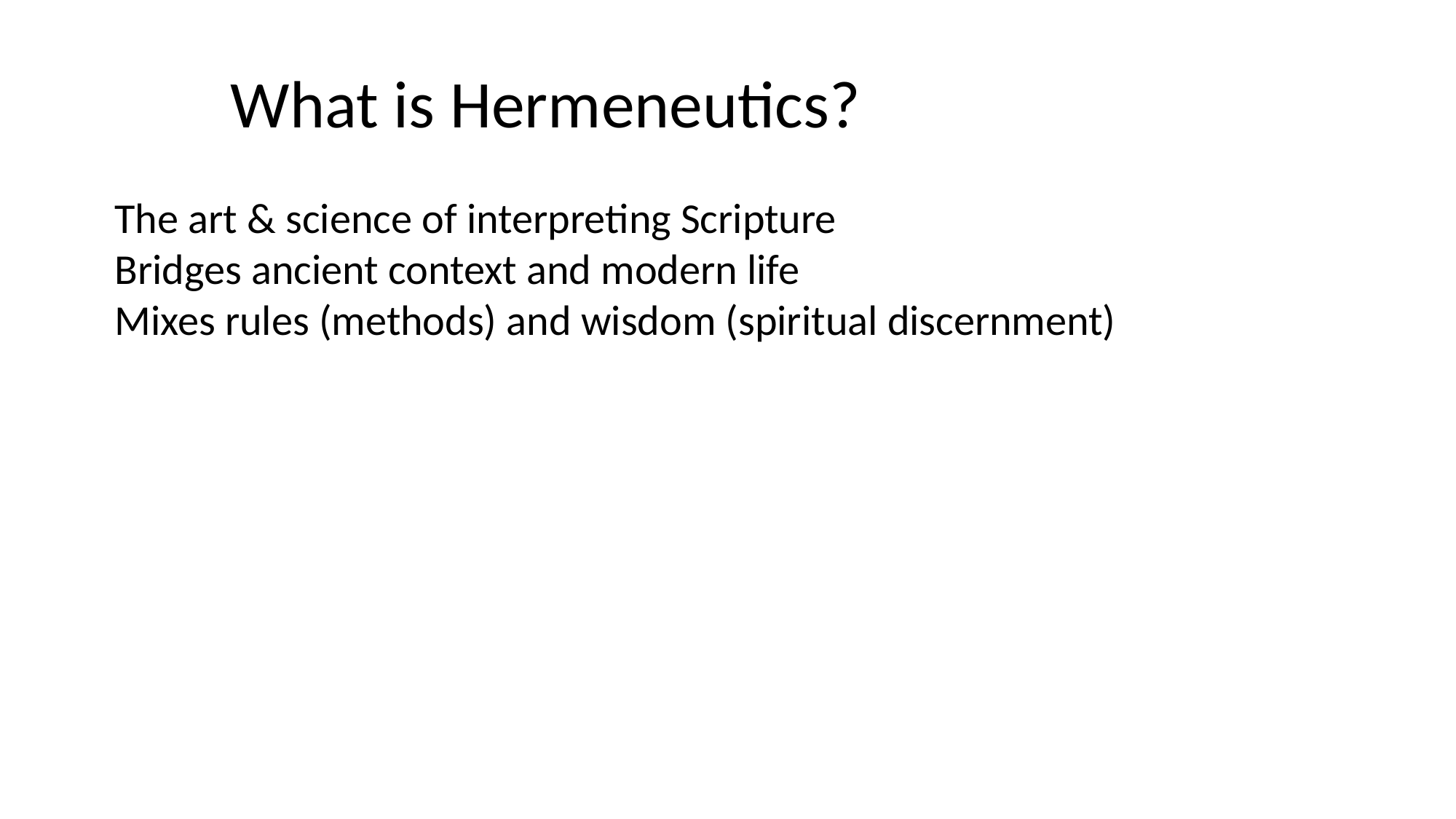

# What is Hermeneutics?
The art & science of interpreting Scripture
Bridges ancient context and modern life
Mixes rules (methods) and wisdom (spiritual discernment)